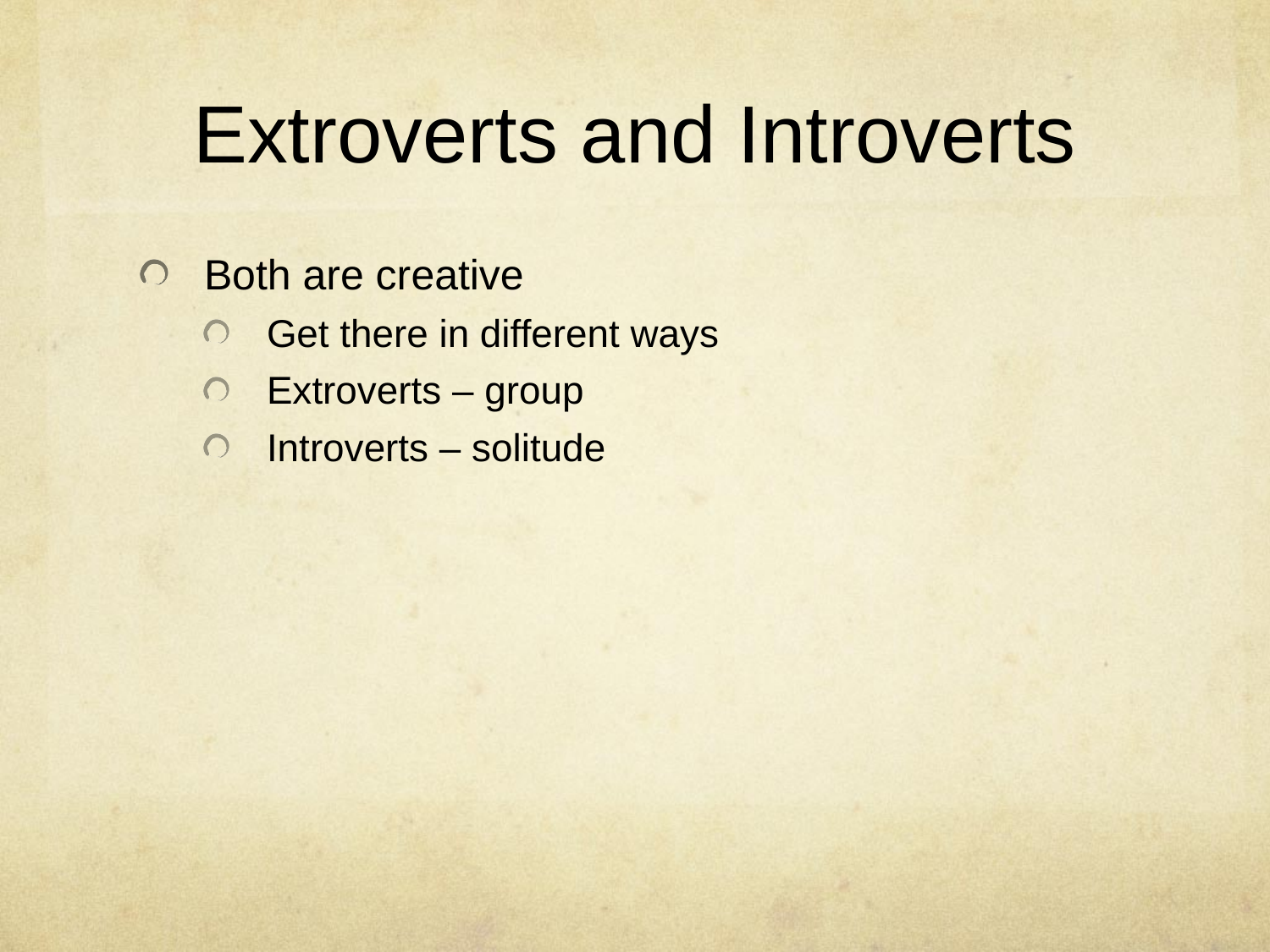

# Extroverts and Introverts
Both are creative
Get there in different ways
Extroverts – group
Introverts – solitude